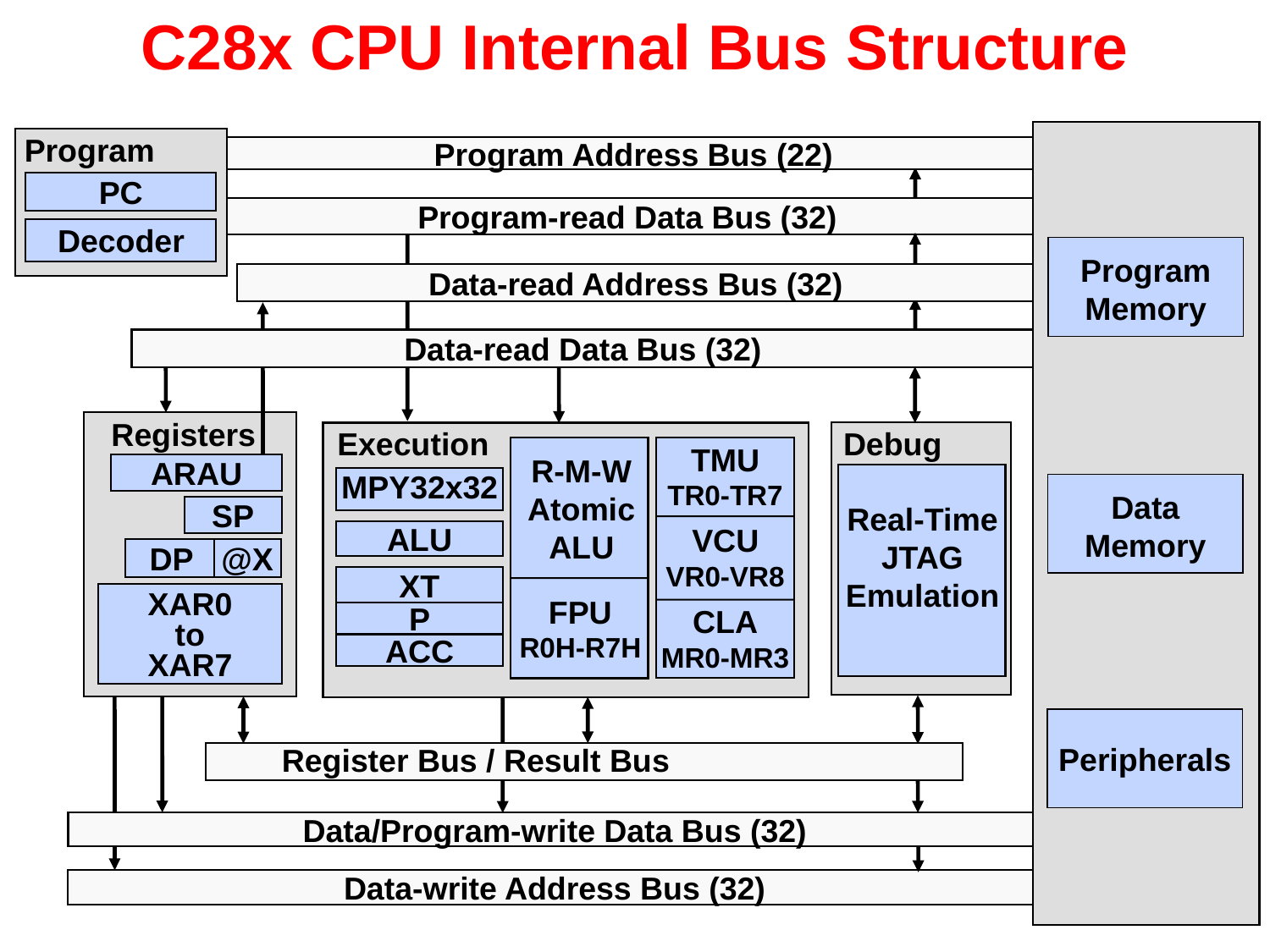

# C28x CPU Internal Bus Structure

Program

Program Address Bus (22)

PC
Program-read Data Bus (32)
Decoder

Program
Memory

Data-read Address Bus (32)

Data-read Data Bus (32)

Registers

Execution
Debug

TMU
TR0-TR7

R-M-W
Atomic
ALU
ARAU

MPY32x32

Data
Memory
Real-Time
JTAG
Emulation
SP
VCU
VR0-VR8

ALU
DP
@X
XT

XAR0
to
XAR7
FPU
R0H-R7H
CLA
MR0-MR3

P
ACC

Peripherals
Register Bus / Result Bus

Data/Program-write Data Bus (32)

Data-write Address Bus (32)